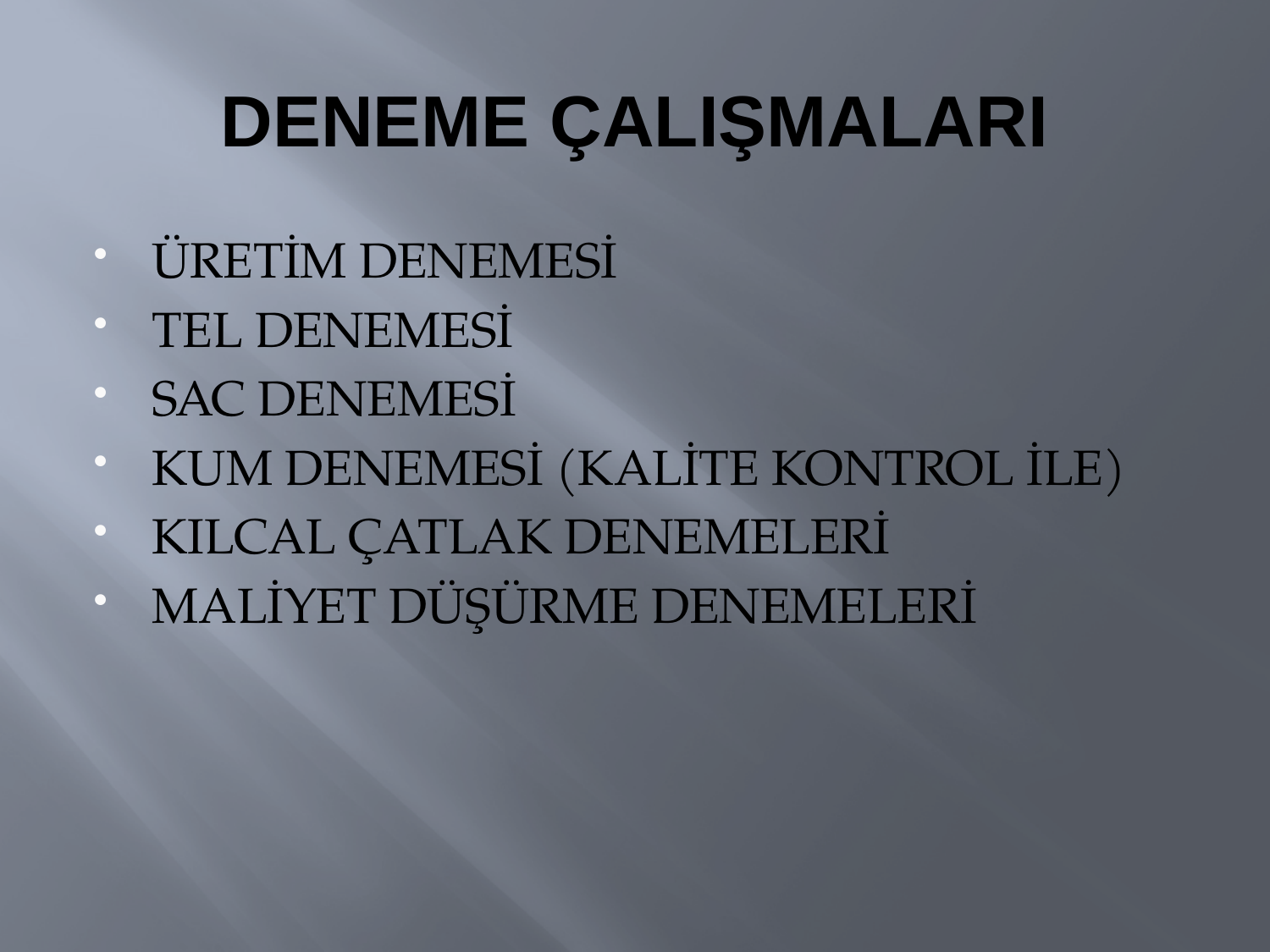

# DENEME ÇALIŞMALARI
ÜRETİM DENEMESİ
TEL DENEMESİ
SAC DENEMESİ
KUM DENEMESİ (KALİTE KONTROL İLE)
KILCAL ÇATLAK DENEMELERİ
MALİYET DÜŞÜRME DENEMELERİ